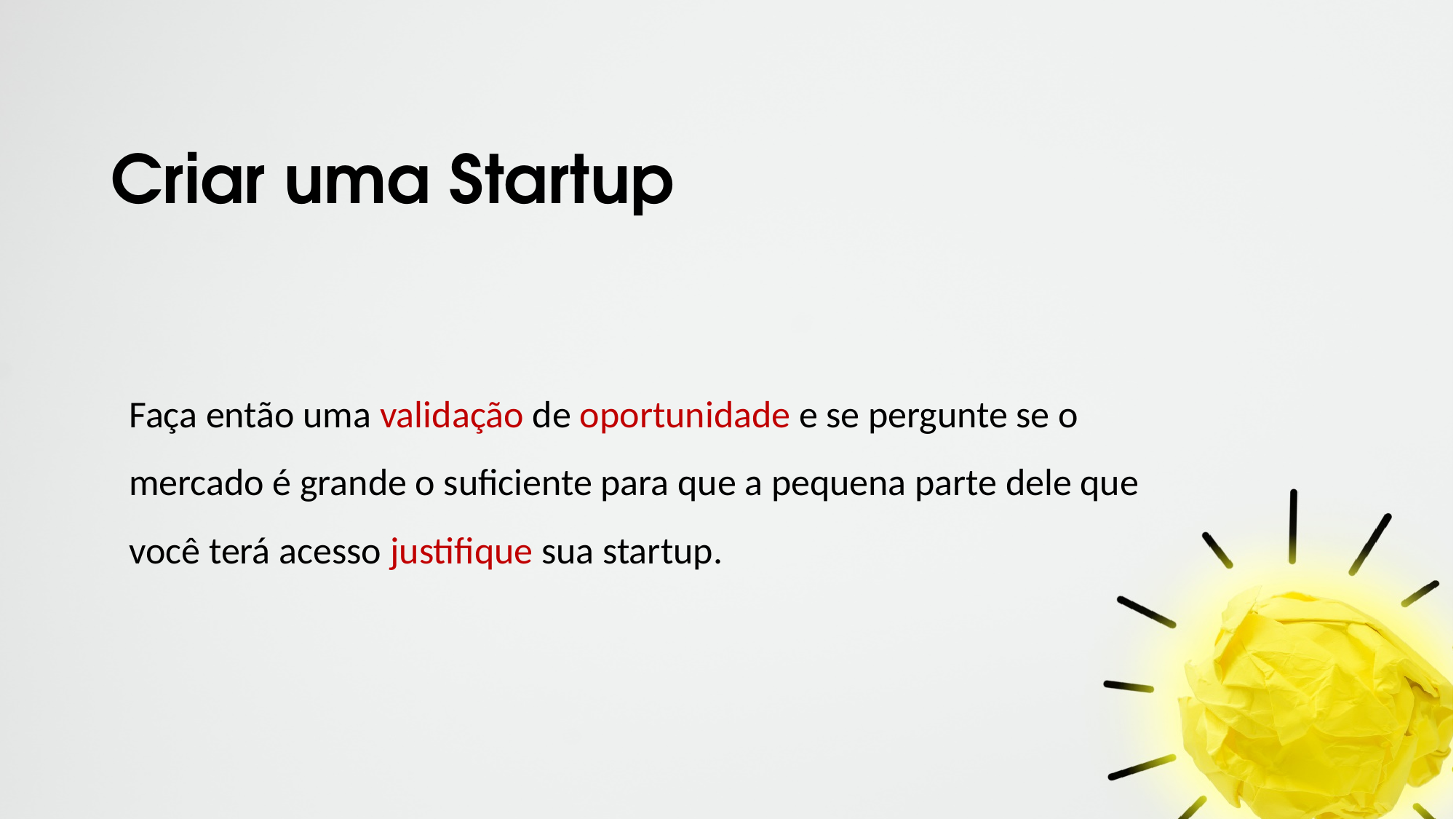

# Criar uma Startup
Faça então uma validação de oportunidade e se pergunte se o mercado é grande o suficiente para que a pequena parte dele que você terá acesso justifique sua startup.